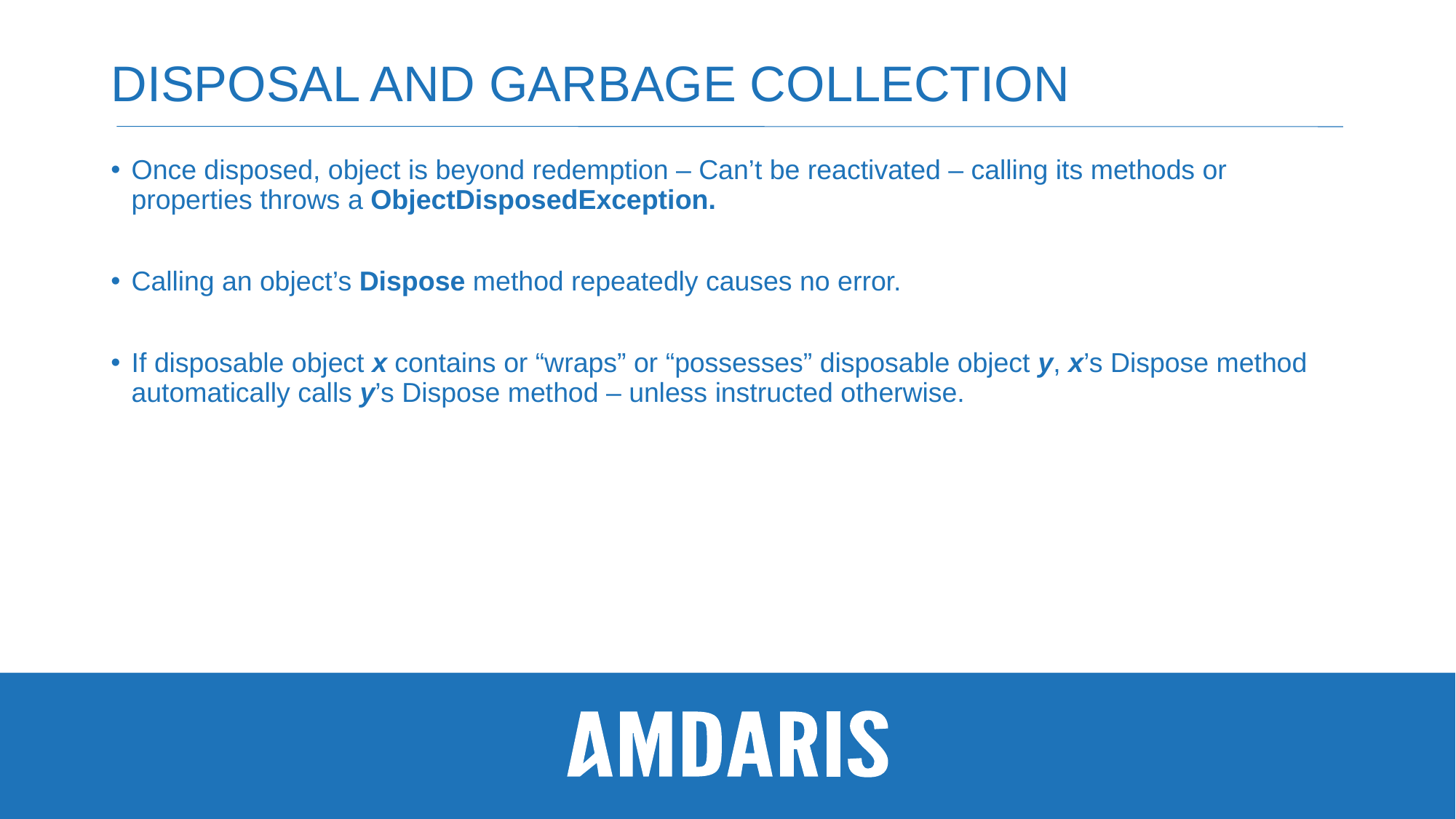

# Disposal and Garbage Collection
Once disposed, object is beyond redemption – Can’t be reactivated – calling its methods or properties throws a ObjectDisposedException.

Calling an object’s Dispose method repeatedly causes no error.

If disposable object x contains or “wraps” or “possesses” disposable object y, x’s Dispose method automatically calls y’s Dispose method – unless instructed otherwise.